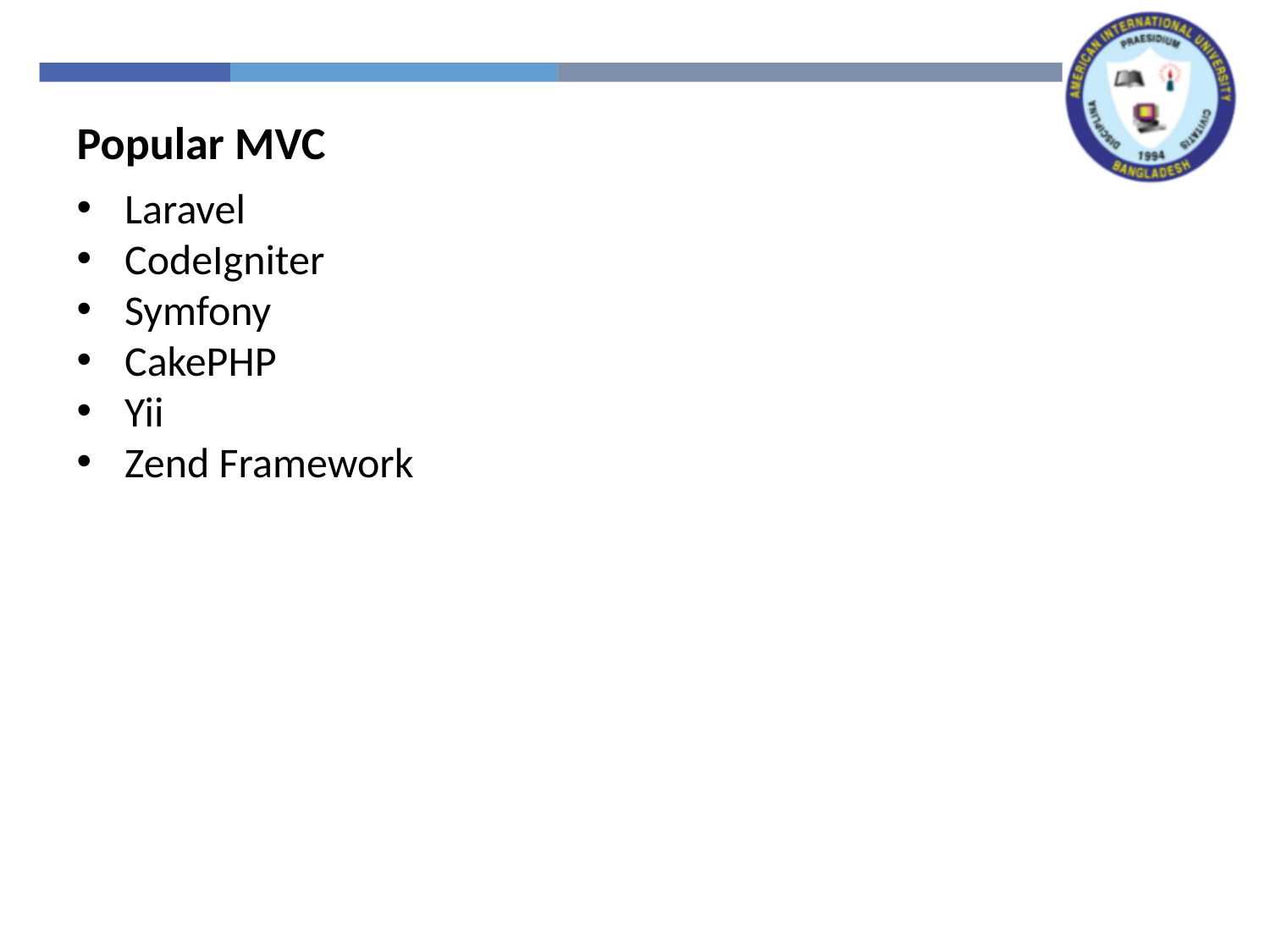

Popular MVC
Laravel
CodeIgniter
Symfony
CakePHP
Yii
Zend Framework